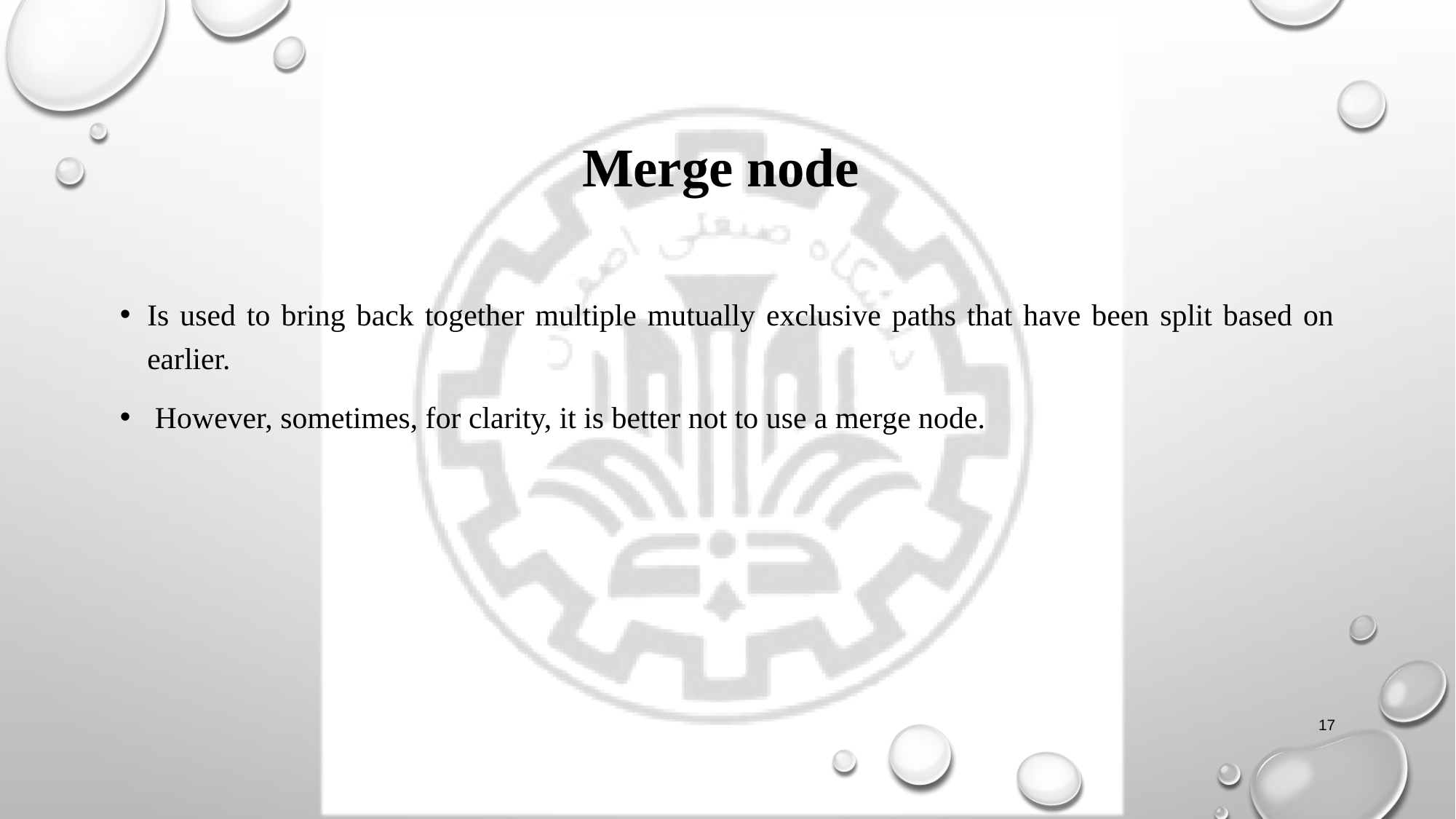

# Merge node
Is used to bring back together multiple mutually exclusive paths that have been split based on earlier.
 However, sometimes, for clarity, it is better not to use a merge node.
17